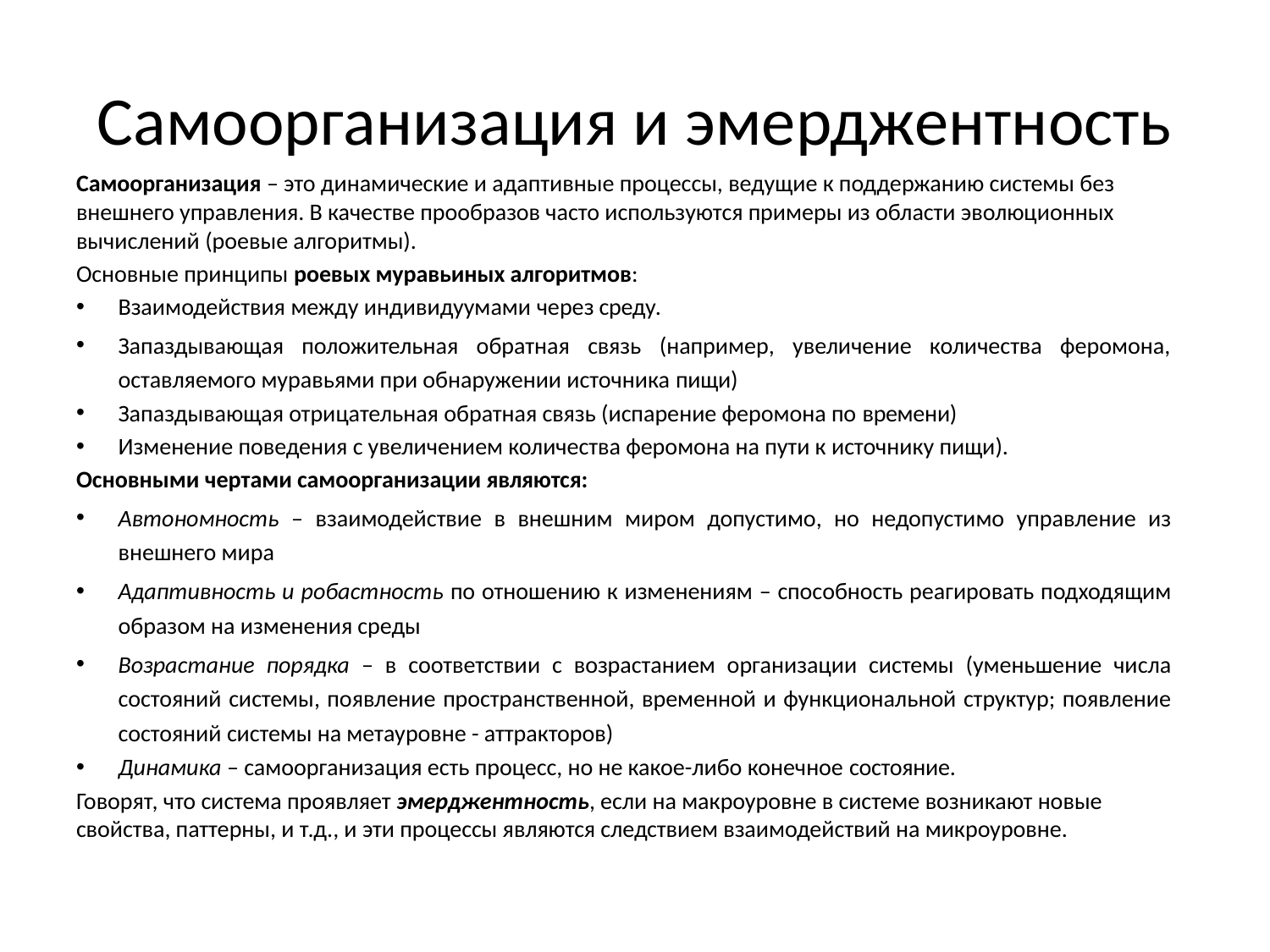

# Самоорганизация и эмерджентность
Самоорганизация – это динамические и адаптивные процессы, ведущие к поддержанию системы без внешнего управления. В качестве прообразов часто используются примеры из области эволюционных вычислений (роевые алгоритмы).
Основные принципы роевых муравьиных алгоритмов:
Взаимодействия между индивидуумами через среду.
Запаздывающая положительная обратная связь (например, увеличение количества феромона, оставляемого муравьями при обнаружении источника пищи)
Запаздывающая отрицательная обратная связь (испарение феромона по времени)
Изменение поведения с увеличением количества феромона на пути к источнику пищи).
Основными чертами самоорганизации являются:
Автономность – взаимодействие в внешним миром допустимо, но недопустимо управление из внешнего мира
Адаптивность и робастность по отношению к изменениям – способность реагировать подходящим образом на изменения среды
Возрастание порядка – в соответствии с возрастанием организации системы (уменьшение числа состояний системы, появление пространственной, временной и функциональной структур; появление состояний системы на метауровне - аттракторов)
Динамика – самоорганизация есть процесс, но не какое-либо конечное состояние.
Говорят, что система проявляет эмерджентность, если на макроуровне в системе возникают новые свойства, паттерны, и т.д., и эти процессы являются следствием взаимодействий на микроуровне.